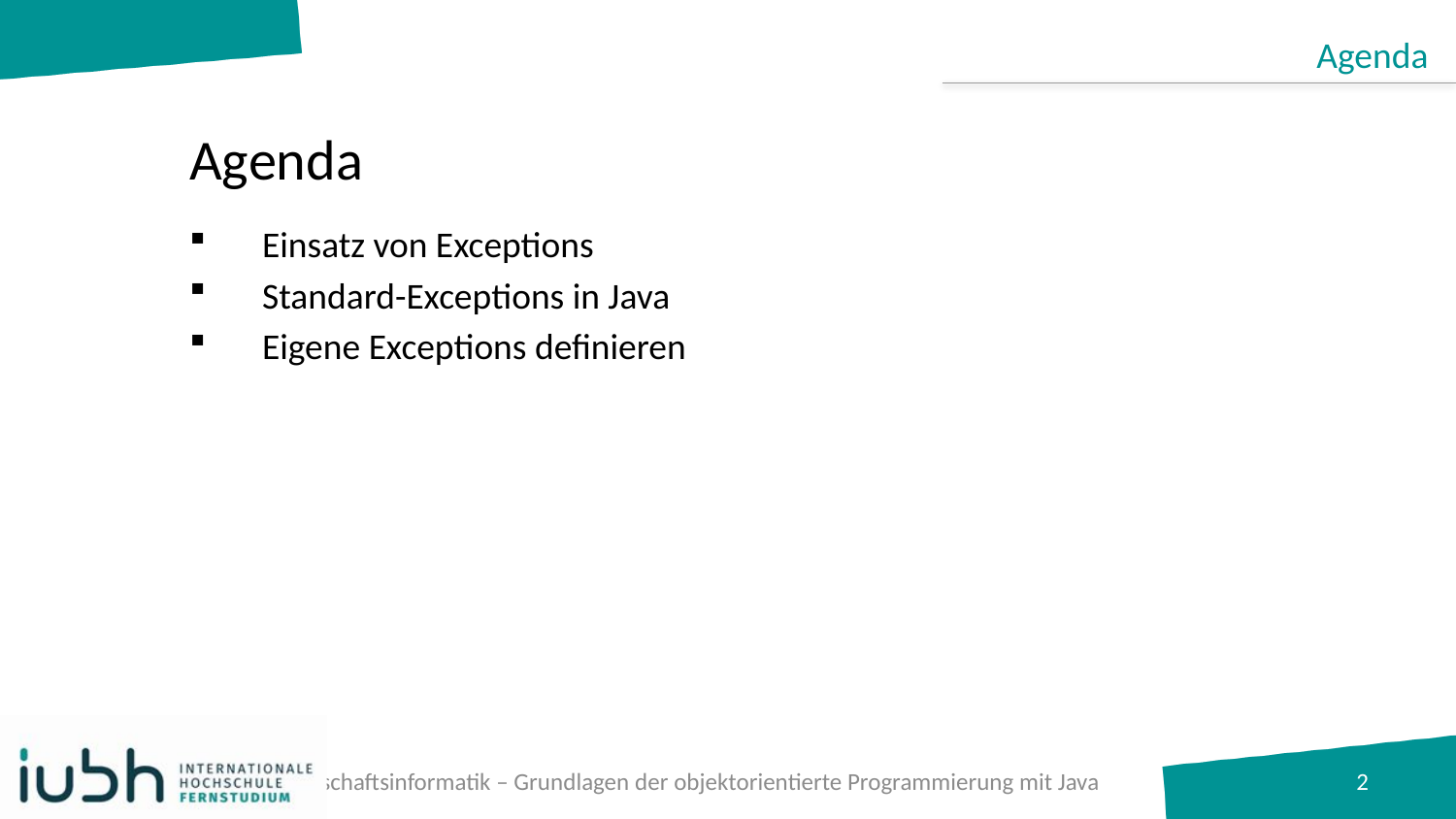

Agenda
# Agenda
Einsatz von Exceptions
Standard-Exceptions in Java
Eigene Exceptions definieren
B.A. Wirtschaftsinformatik – Grundlagen der objektorientierte Programmierung mit Java
2